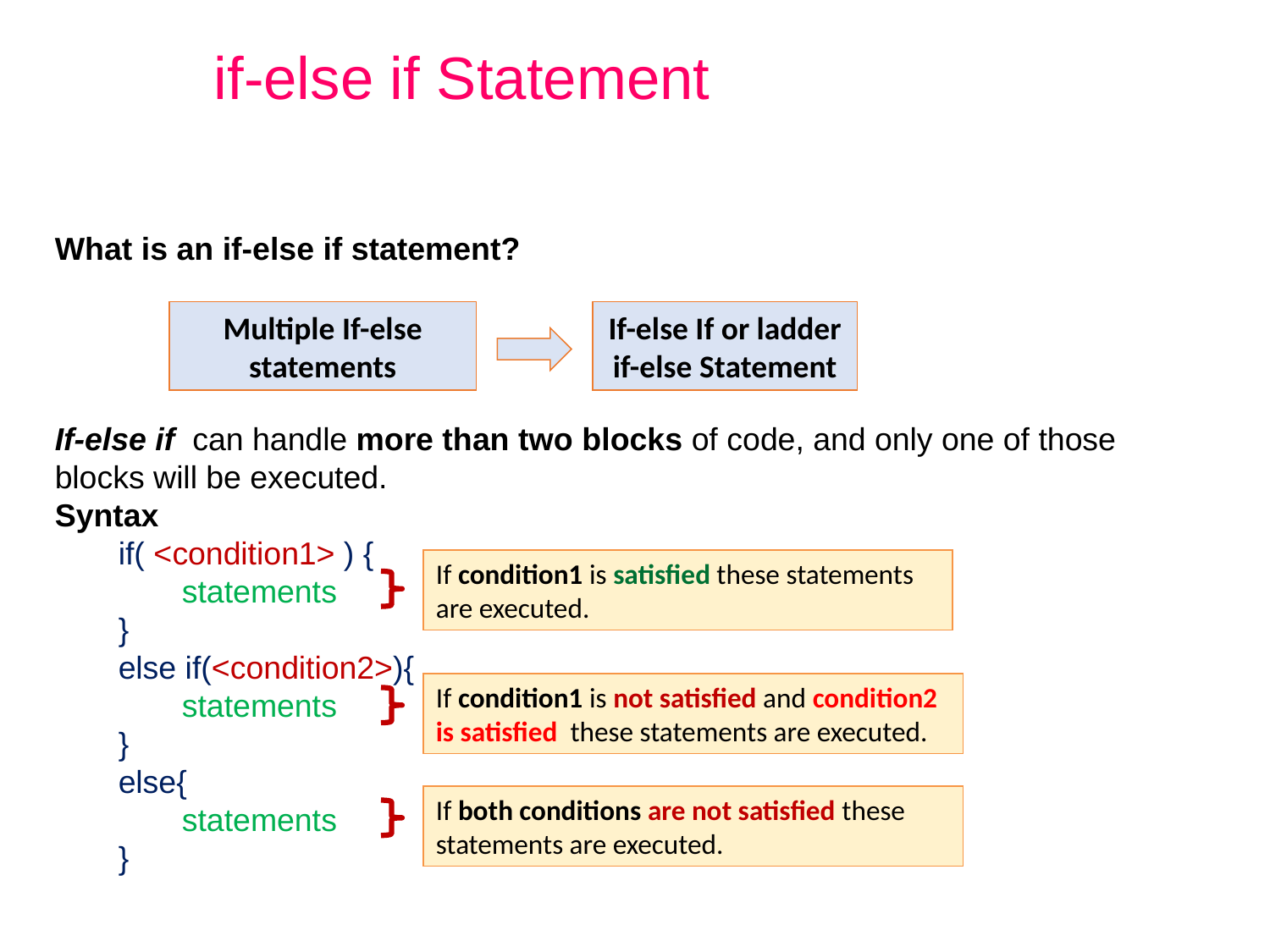

# if-else if Statement
What is an if-else if statement?

If-else if  can handle more than two blocks of code, and only one of those blocks will be executed.
Syntax
if( <condition1> ) {
statements
}
else if(<condition2>){
statements
}
else{
statements
}

Multiple If-else statements
If-else If or ladder if-else Statement

If condition1 is satisfied these statements are executed.

If condition1 is not satisfied and condition2 is satisfied  these statements are executed.

If both conditions are not satisfied these statements are executed.